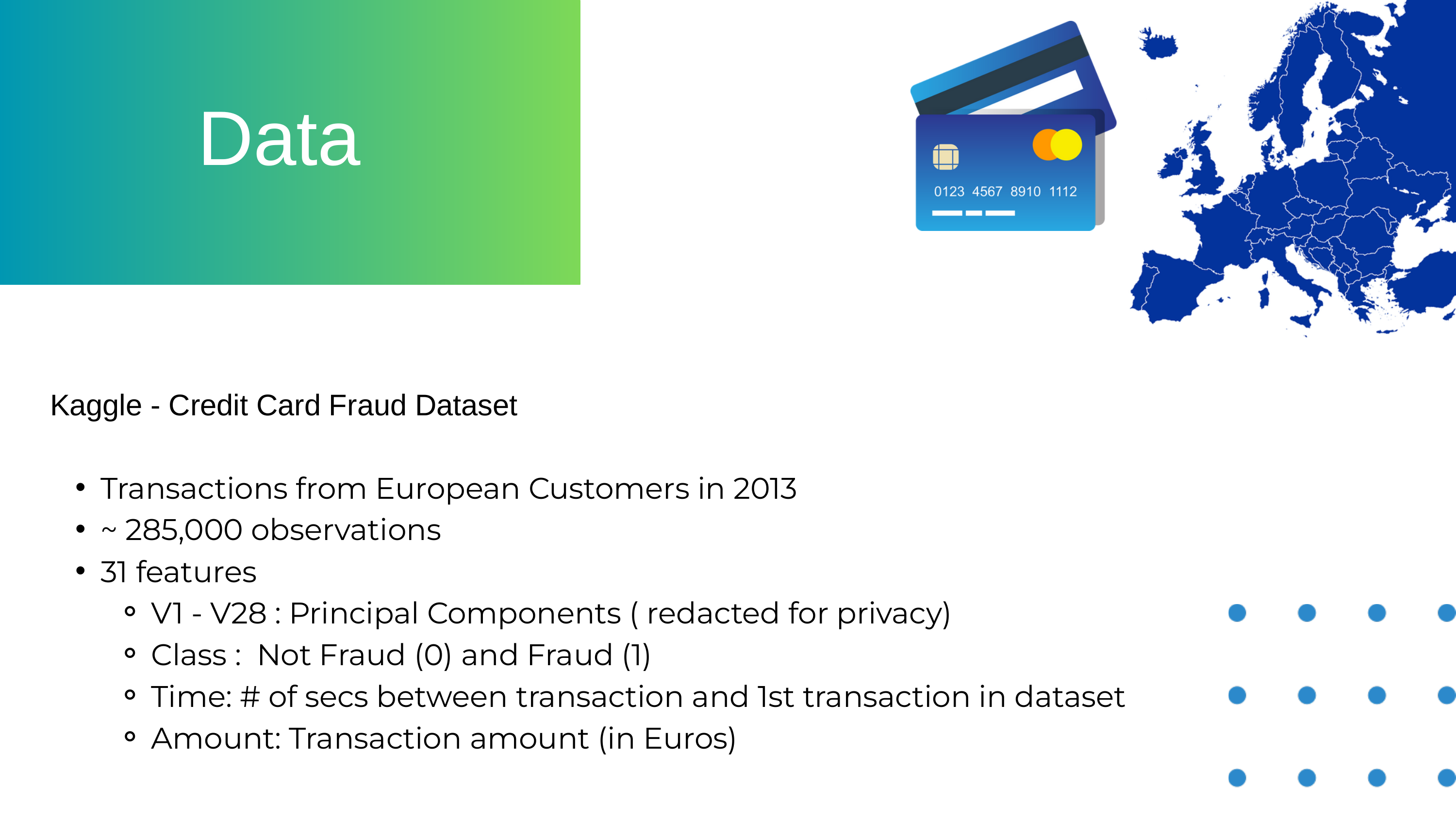

Data
Kaggle - Credit Card Fraud Dataset

Transactions from European Customers in 2013
~ 285,000 observations
31 features
V1 - V28 : Principal Components ( redacted for privacy)
Class :  Not Fraud (0) and Fraud (1)
Time: # of secs between transaction and 1st transaction in dataset
Amount: Transaction amount (in Euros)